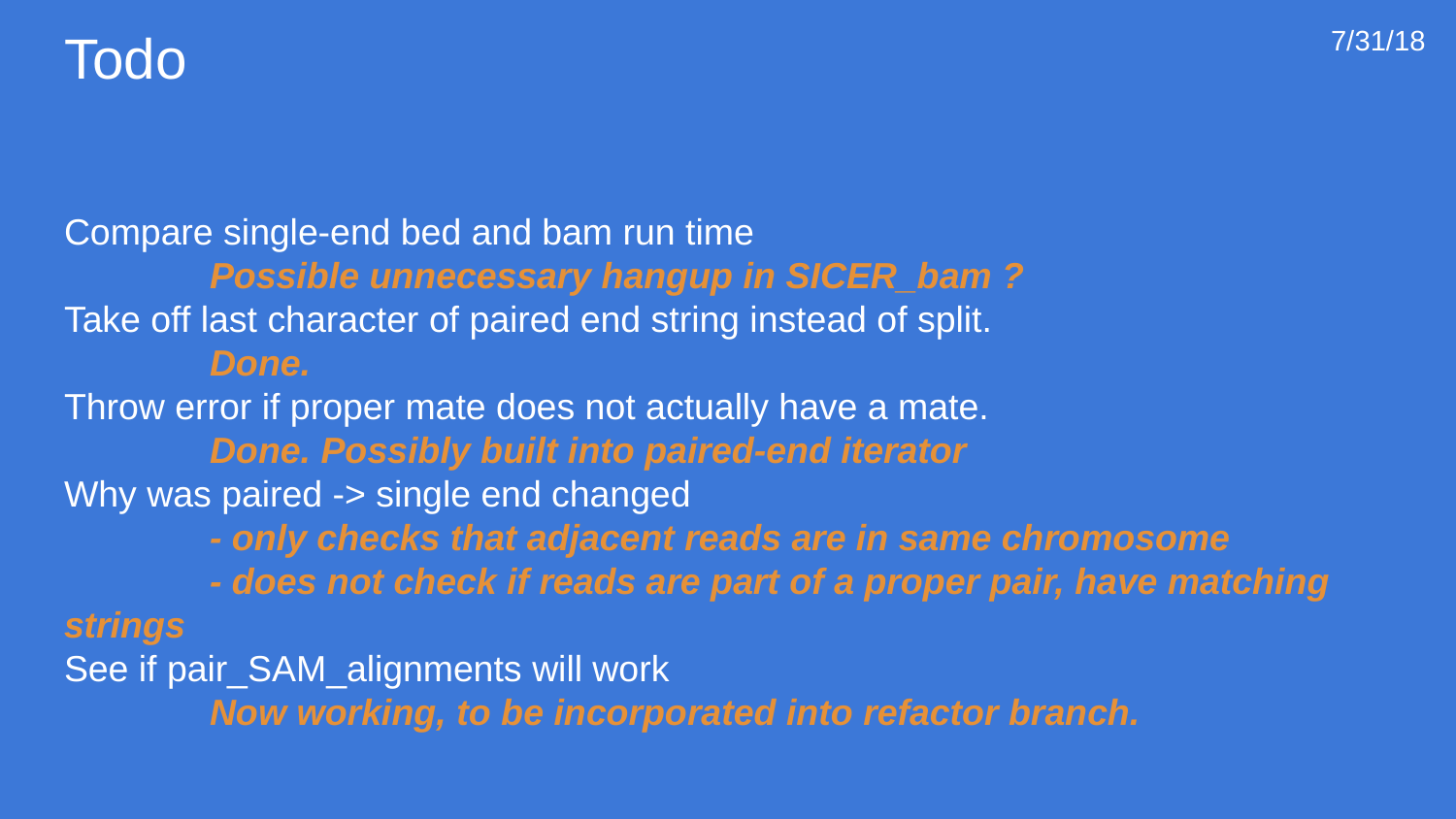

# Todo
7/31/18

Compare single-end bed and bam run time
	Possible unnecessary hangup in SICER_bam ?
Take off last character of paired end string instead of split.
	Done.
Throw error if proper mate does not actually have a mate.
	Done. Possibly built into paired-end iterator
Why was paired -> single end changed
	- only checks that adjacent reads are in same chromosome
	- does not check if reads are part of a proper pair, have matching strings
See if pair_SAM_alignments will work
	Now working, to be incorporated into refactor branch.